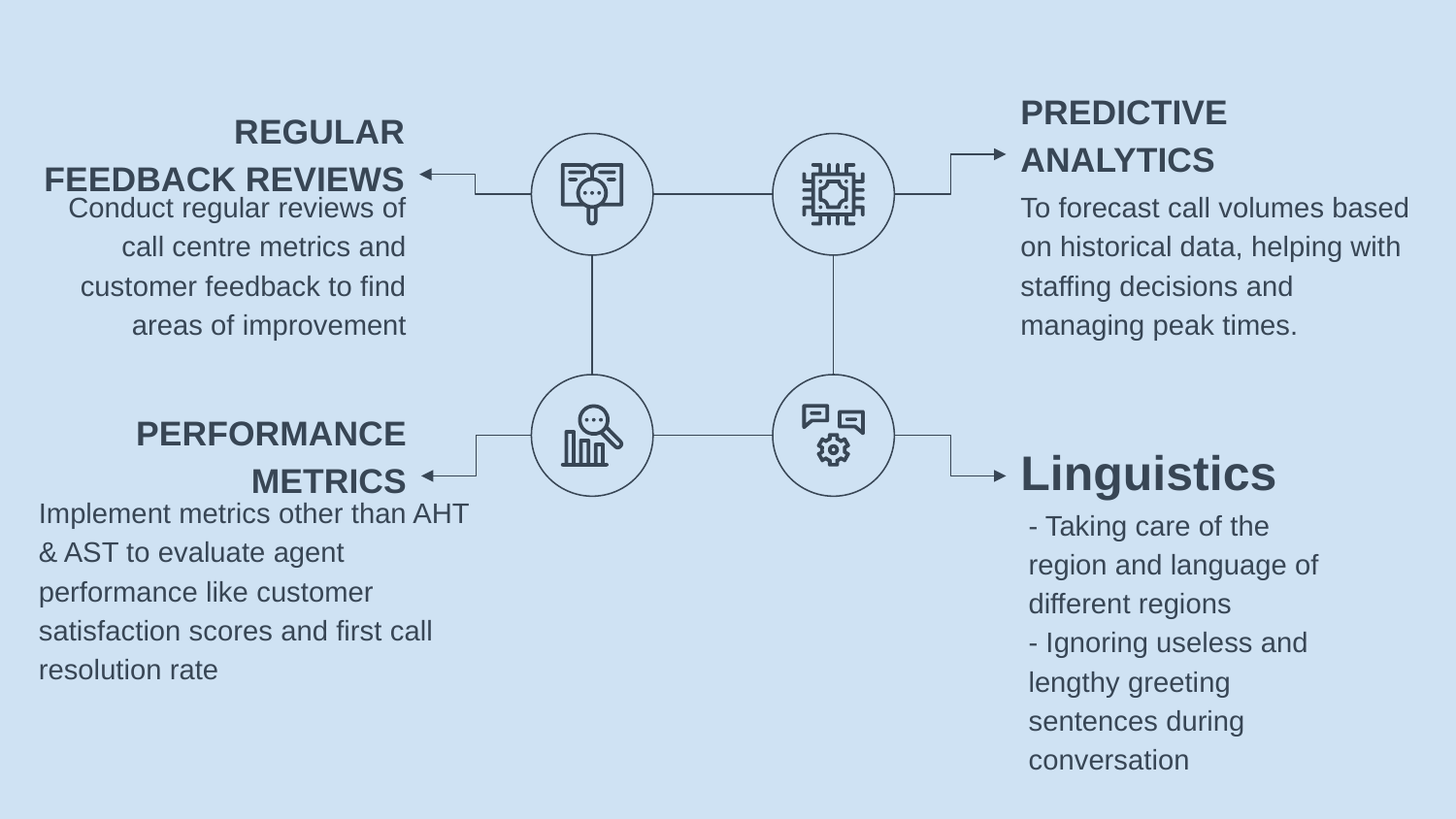

PREDICTIVE ANALYTICS

REGULAR FEEDBACK REVIEWS

Conduct regular reviews of call centre metrics and customer feedback to find areas of improvement
To forecast call volumes based on historical data, helping with staffing decisions and managing peak times.

Linguistics
PERFORMANCE METRICS
Implement metrics other than AHT & AST to evaluate agent performance like customer satisfaction scores and first call resolution rate

- Taking care of the region and language of different regions
- Ignoring useless and lengthy greeting sentences during conversation